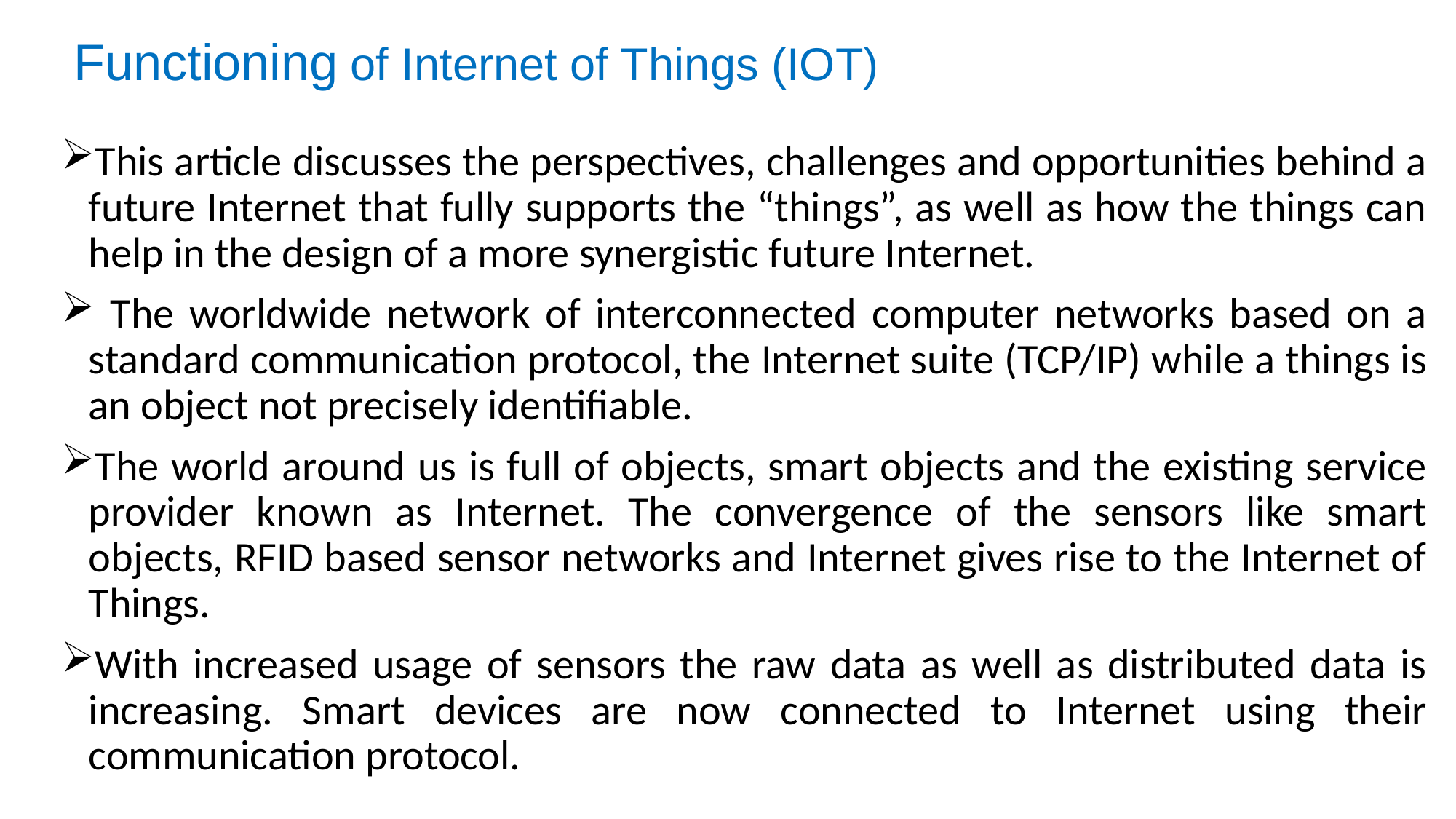

# Functioning of Internet of Things (IOT)
This article discusses the perspectives, challenges and opportunities behind a future Internet that fully supports the “things”, as well as how the things can help in the design of a more synergistic future Internet.
 The worldwide network of interconnected computer networks based on a standard communication protocol, the Internet suite (TCP/IP) while a things is an object not precisely identifiable.
The world around us is full of objects, smart objects and the existing service provider known as Internet. The convergence of the sensors like smart objects, RFID based sensor networks and Internet gives rise to the Internet of Things.
With increased usage of sensors the raw data as well as distributed data is increasing. Smart devices are now connected to Internet using their communication protocol.